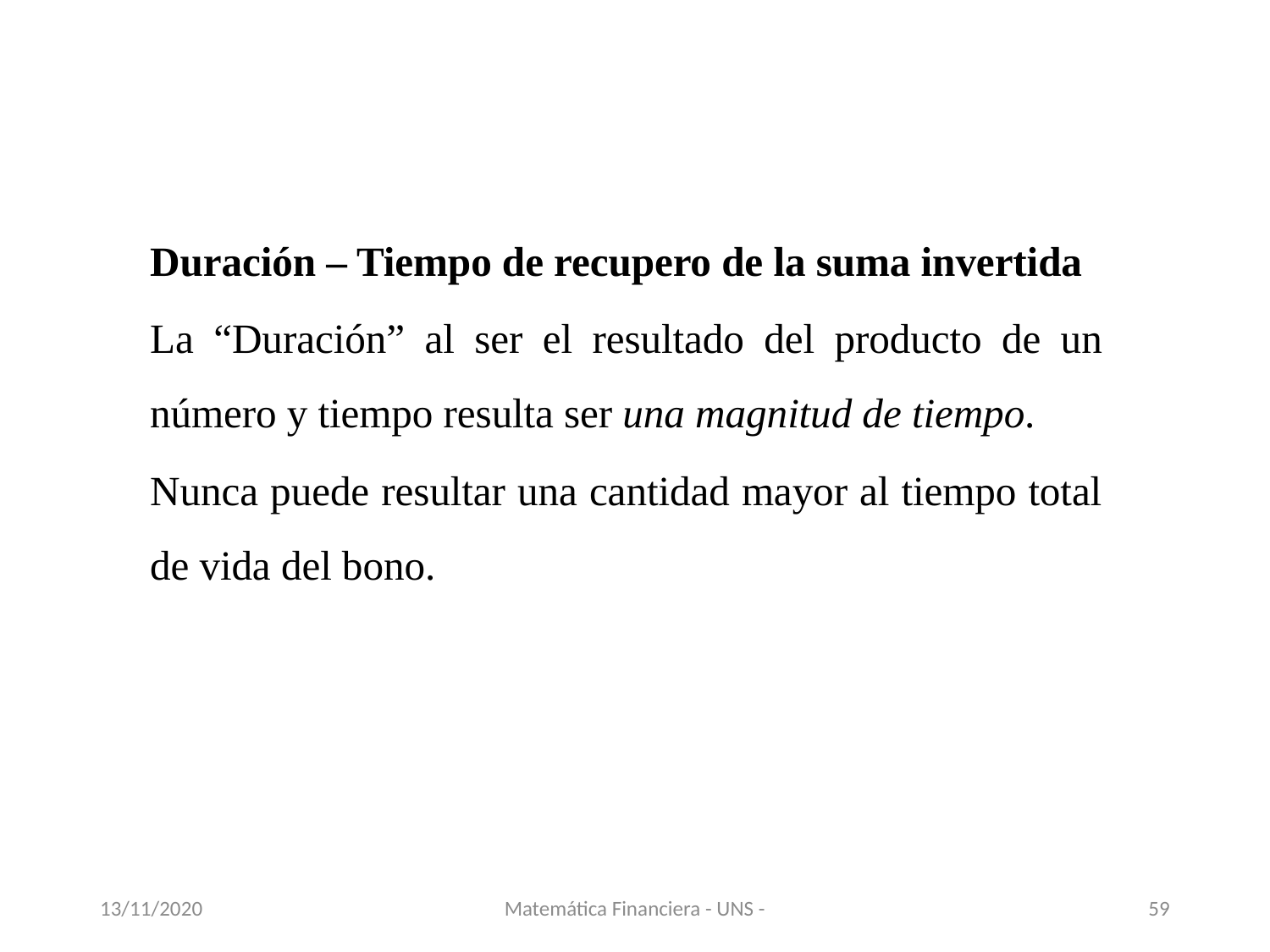

Duración – Tiempo de recupero de la suma invertida
La “Duración” al ser el resultado del producto de un número y tiempo resulta ser una magnitud de tiempo.
Nunca puede resultar una cantidad mayor al tiempo total de vida del bono.

13/11/2020
Matemática Financiera - UNS -
59